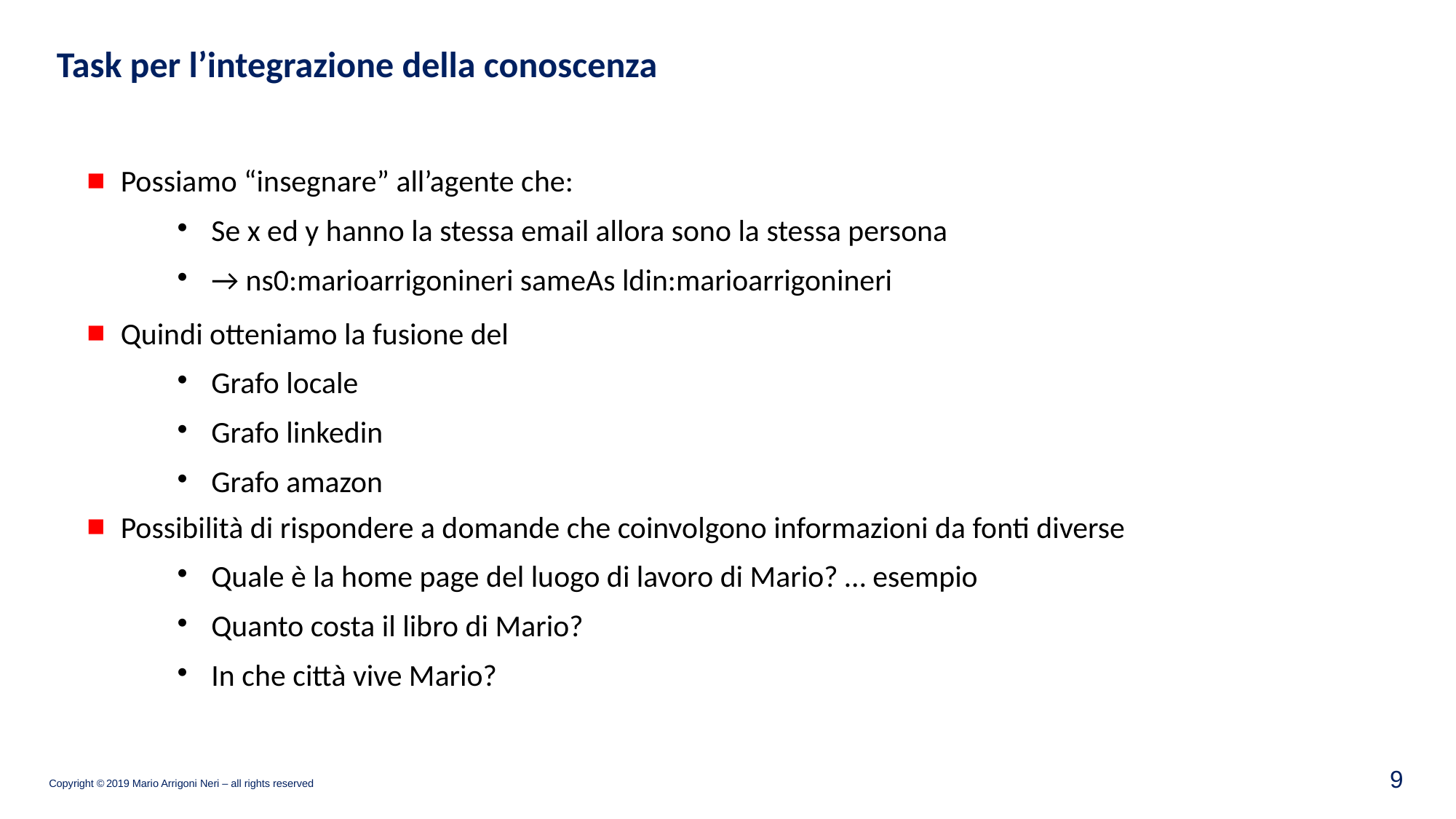

Task per l’integrazione della conoscenza

Possiamo “insegnare” all’agente che:
Se x ed y hanno la stessa email allora sono la stessa persona
→ ns0:marioarrigonineri sameAs ldin:marioarrigonineri
Quindi otteniamo la fusione del
Grafo locale
Grafo linkedin
Grafo amazon
Possibilità di rispondere a domande che coinvolgono informazioni da fonti diverse
Quale è la home page del luogo di lavoro di Mario? … esempio
Quanto costa il libro di Mario?
In che città vive Mario?
9